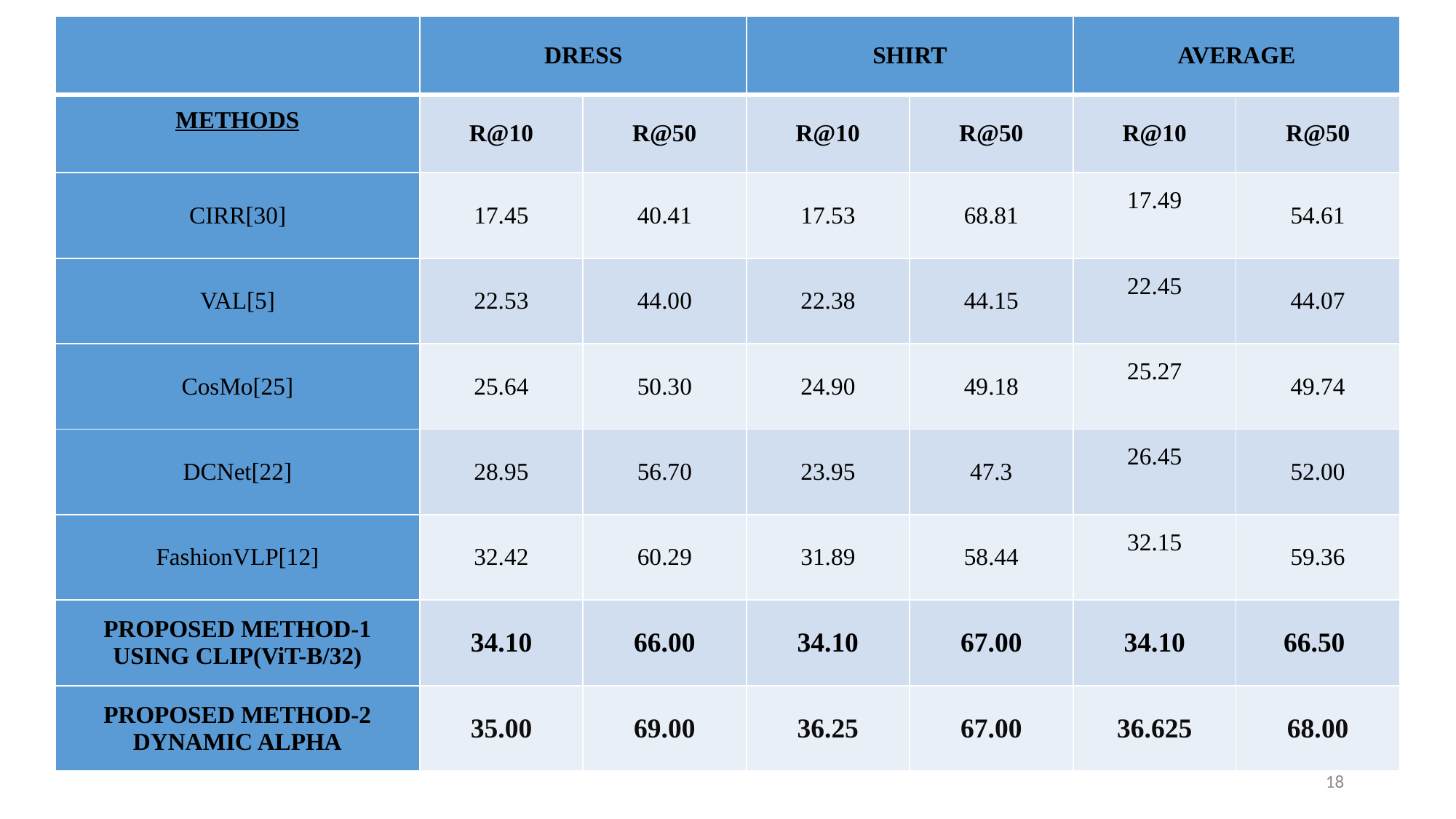

|  | DRESS |  | SHIRT |  | AVERAGE |  |
| --- | --- | --- | --- | --- | --- | --- |
| METHODS | R@10 | R@50 | R@10 | R@50 | R@10 | R@50 |
| CIRR[30] | 17.45 | 40.41 | 17.53 | 68.81 | 17.49 | 54.61 |
| VAL[5] | 22.53 | 44.00 | 22.38 | 44.15 | 22.45 | 44.07 |
| CosMo[25] | 25.64 | 50.30 | 24.90 | 49.18 | 25.27 | 49.74 |
| DCNet[22] | 28.95 | 56.70 | 23.95 | 47.3 | 26.45 | 52.00 |
| FashionVLP[12] | 32.42 | 60.29 | 31.89 | 58.44 | 32.15 | 59.36 |
| PROPOSED METHOD-1 USING CLIP(ViT-B/32) | 34.10 | 66.00 | 34.10 | 67.00 | 34.10 | 66.50 |
| PROPOSED METHOD-2 DYNAMIC ALPHA | 35.00 | 69.00 | 36.25 | 67.00 | 36.625 | 68.00 |
18